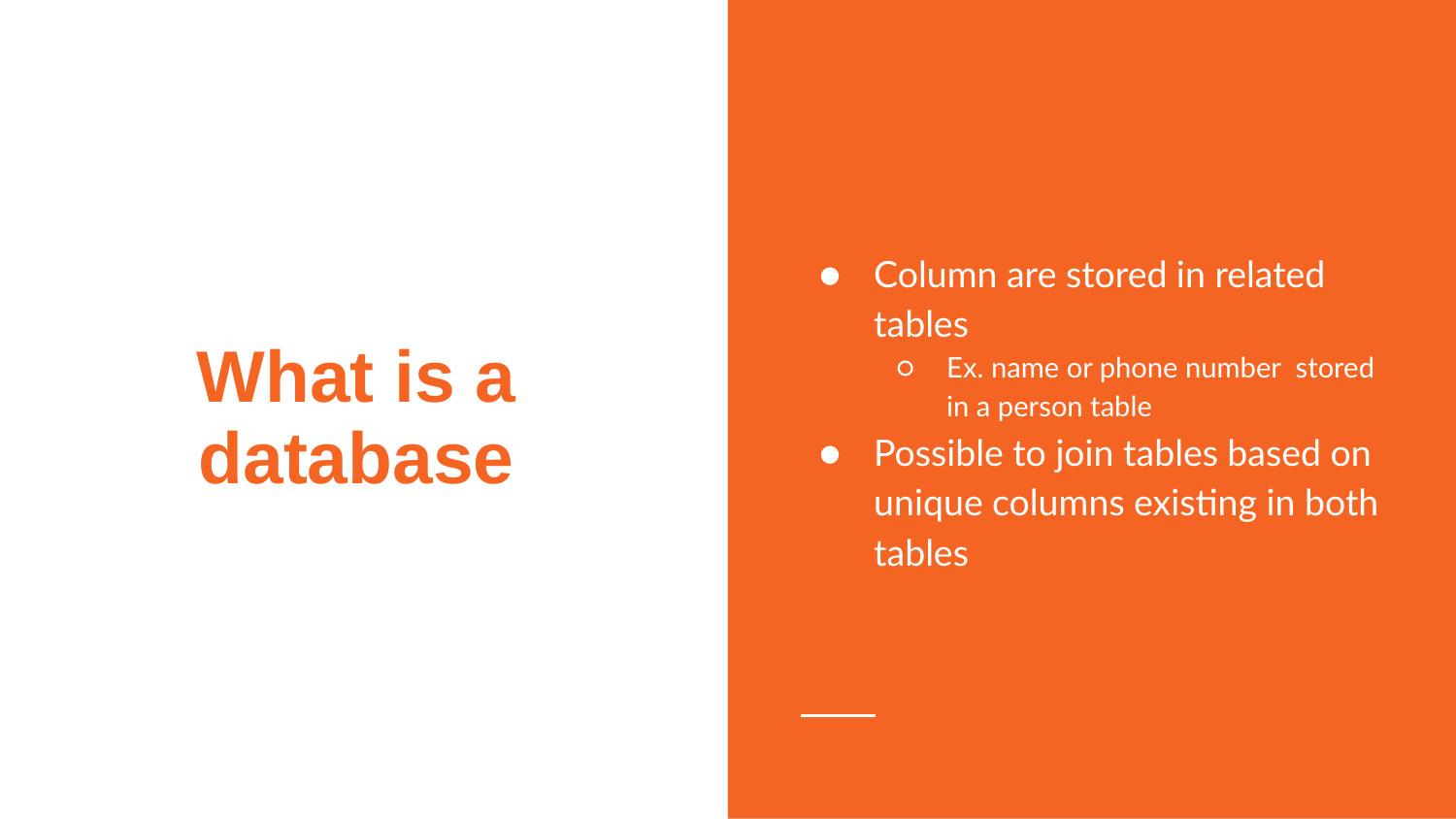

Column are stored in related tables
Ex. name or phone number  stored in a person table
Possible to join tables based on unique columns existing in both tables
# What is a database